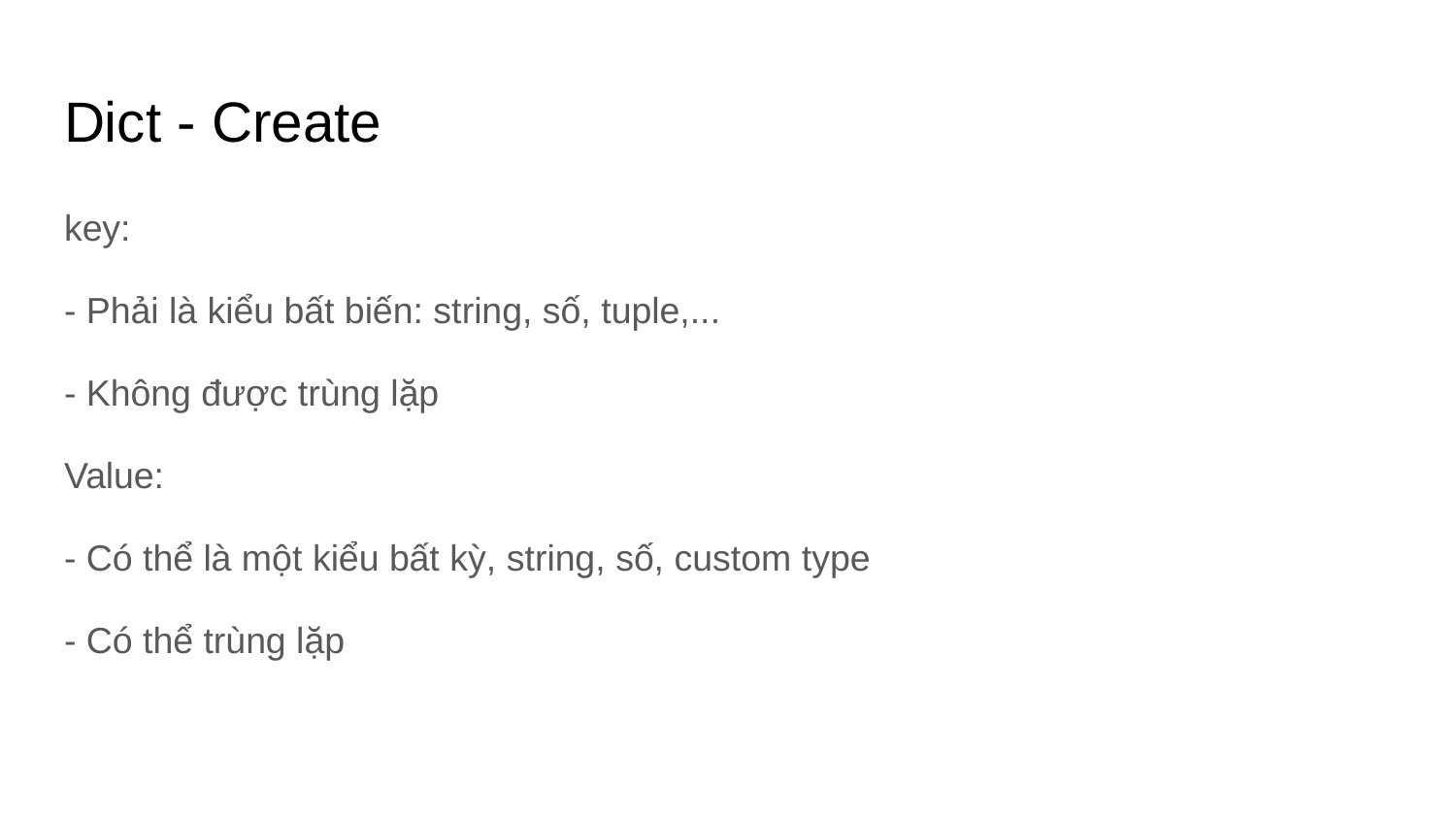

# Dict - Create
key:
- Phải là kiểu bất biến: string, số, tuple,...
- Không được trùng lặp
Value:
- Có thể là một kiểu bất kỳ, string, số, custom type
- Có thể trùng lặp